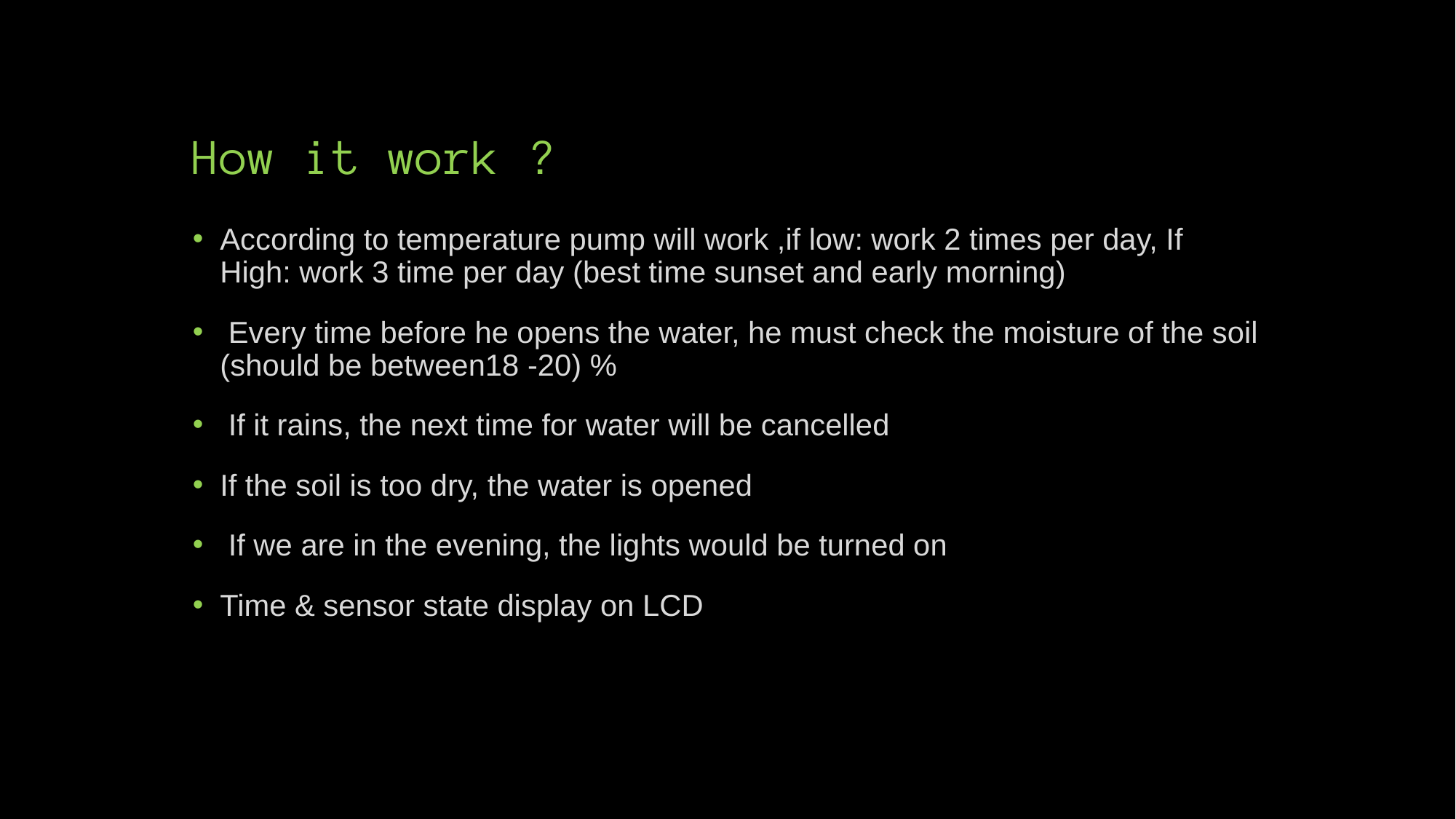

# How it work ?
According to temperature pump will work ,if low: work 2 times per day, If High: work 3 time per day (best time sunset and early morning)
 Every time before he opens the water, he must check the moisture of the soil (should be between18 -20) %
 If it rains, the next time for water will be cancelled
If the soil is too dry, the water is opened
 If we are in the evening, the lights would be turned on
Time & sensor state display on LCD